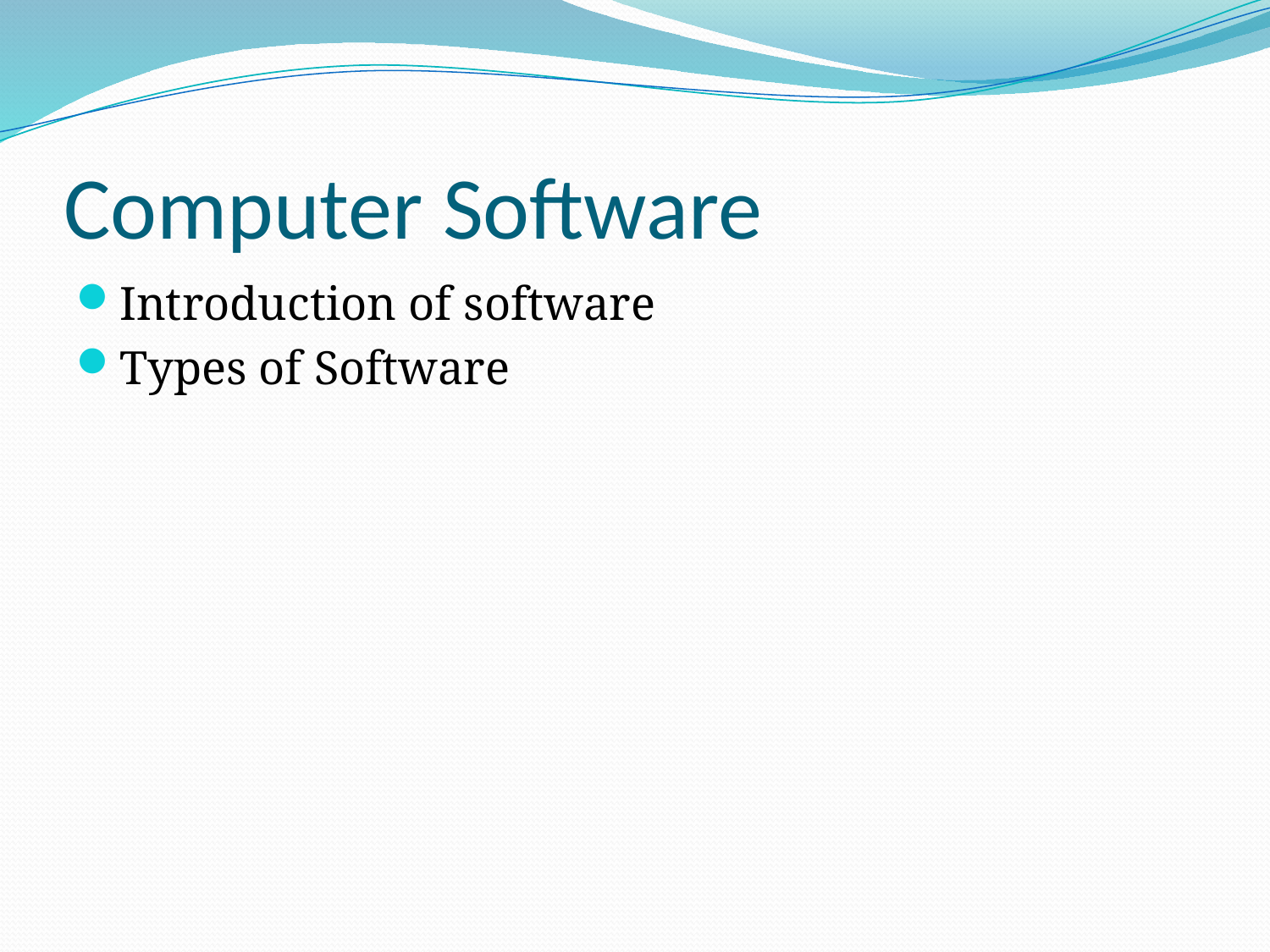

# Computer Software
Introduction of software
Types of Software